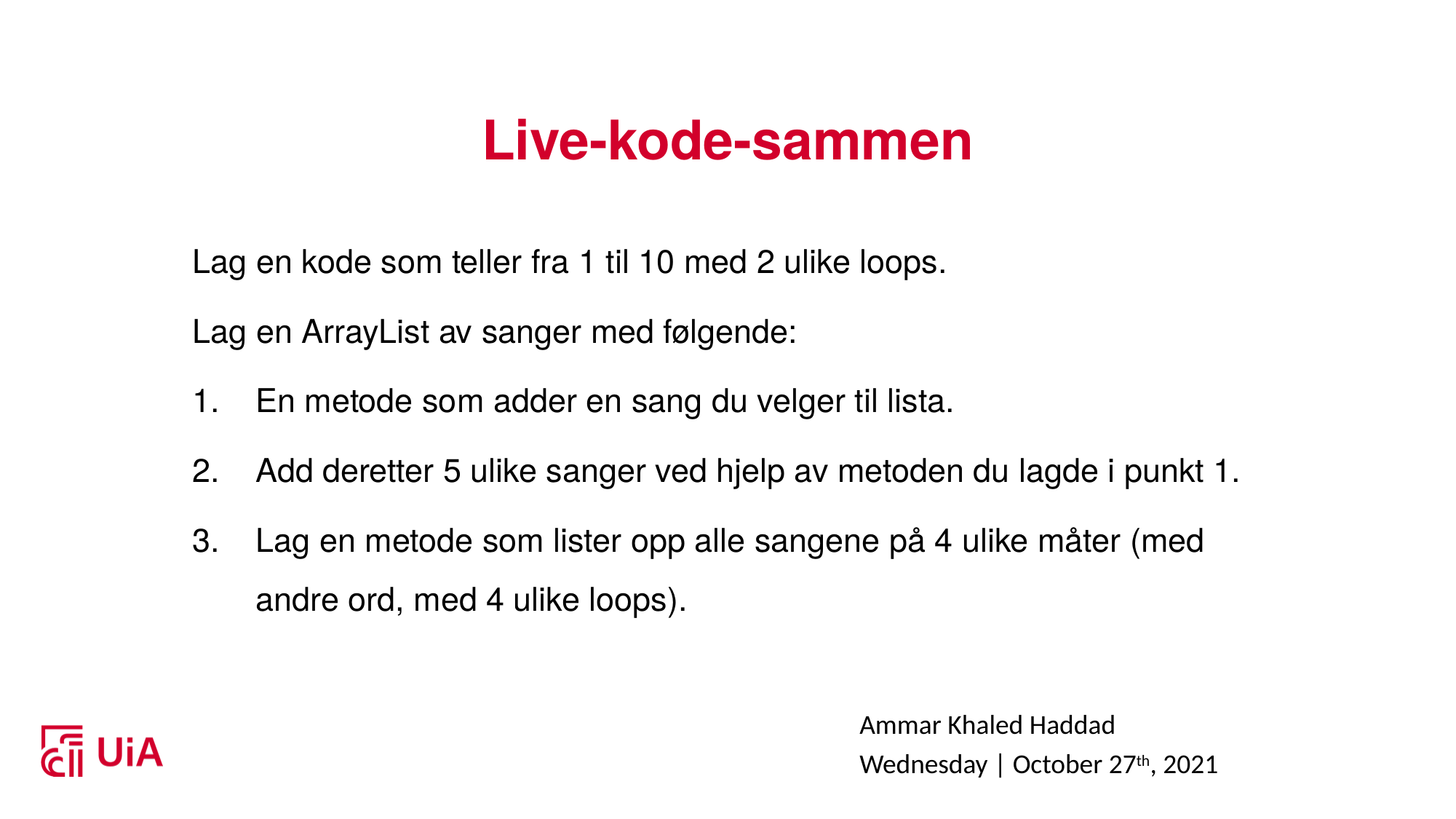

# Live-kode-sammen
Lag en kode som teller fra 1 til 10 med 2 ulike loops.
Lag en ArrayList av sanger med følgende:
En metode som adder en sang du velger til lista.
Add deretter 5 ulike sanger ved hjelp av metoden du lagde i punkt 1.
Lag en metode som lister opp alle sangene på 4 ulike måter (med andre ord, med 4 ulike loops).

Ammar Khaled Haddad
Wednesday | October 27th, 2021